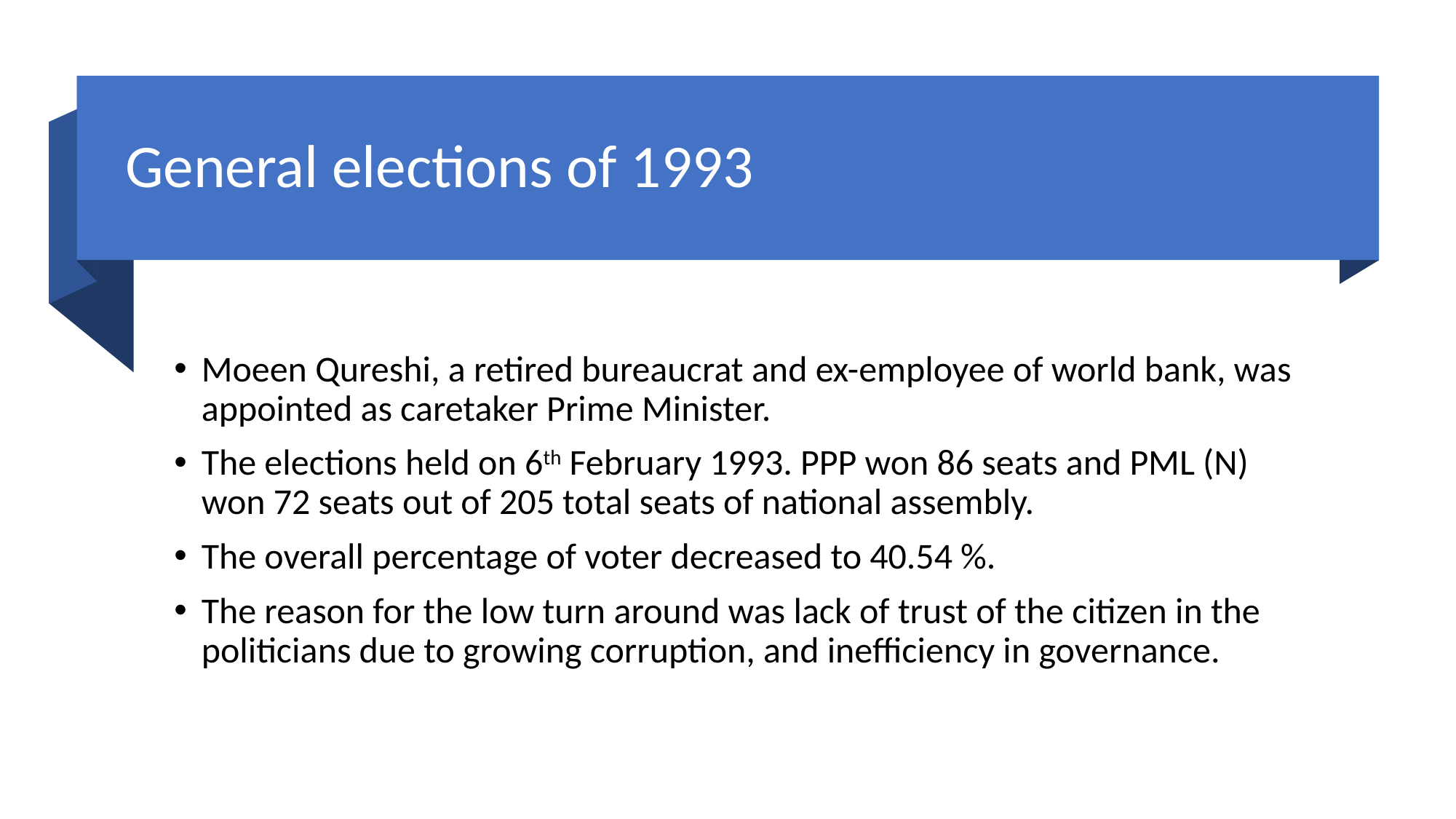

# General elections of 1993

Moeen Qureshi, a retired bureaucrat and ex-employee of world bank, was appointed as caretaker Prime Minister.
The elections held on 6th February 1993. PPP won 86 seats and PML (N) won 72 seats out of 205 total seats of national assembly.
The overall percentage of voter decreased to 40.54 %.
The reason for the low turn around was lack of trust of the citizen in the politicians due to growing corruption, and inefficiency in governance.